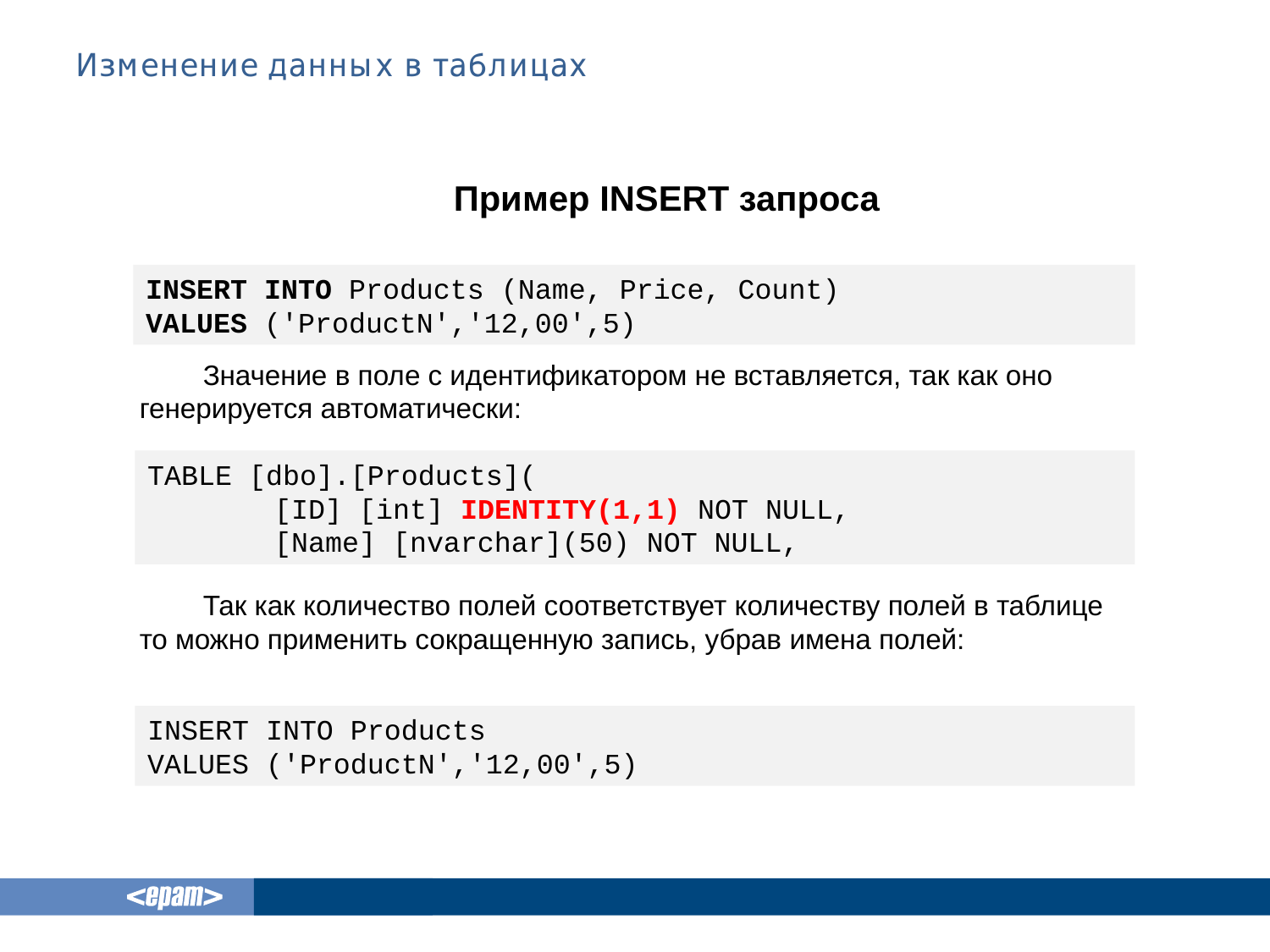

# Изменение данных в таблицах
Пример INSERT запроса

Значение в поле с идентификатором не вставляется, так как оно генерируется автоматически:

Так как количество полей соответствует количеству полей в таблице то можно применить сокращенную запись, убрав имена полей:

INSERT INTO Products (Name, Price, Count)
VALUES ('ProductN','12,00',5)
TABLE [dbo].[Products](
	[ID] [int] IDENTITY(1,1) NOT NULL,
	[Name] [nvarchar](50) NOT NULL,
INSERT INTO Products
VALUES ('ProductN','12,00',5)